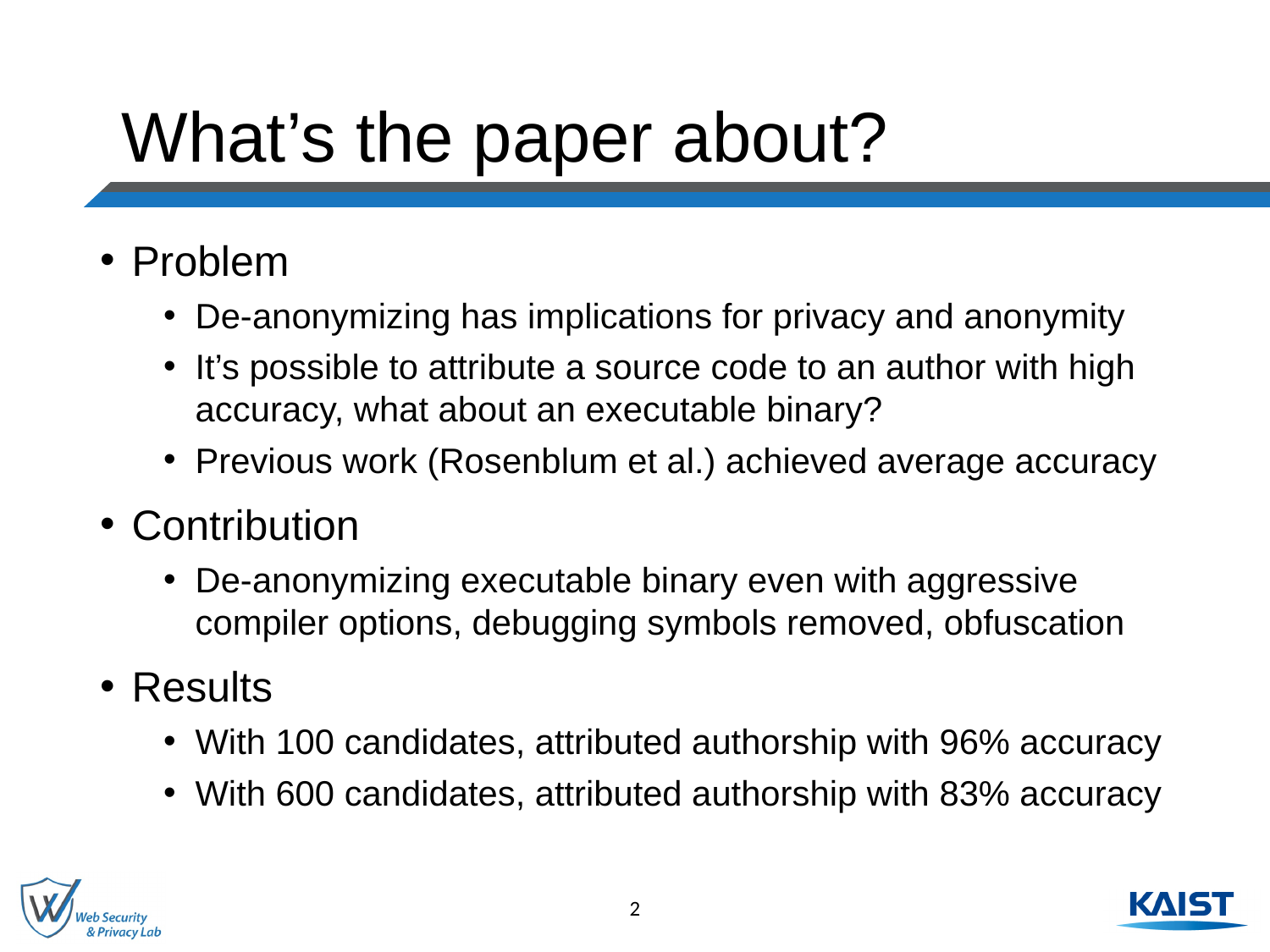

# What’s the paper about?
Problem
De-anonymizing has implications for privacy and anonymity
It’s possible to attribute a source code to an author with high  accuracy, what about an executable binary?
Previous work (Rosenblum et al.) achieved average accuracy
Contribution
De-anonymizing executable binary even with aggressive  compiler options, debugging symbols removed, obfuscation
Results
With 100 candidates, attributed authorship with 96% accuracy
With 600 candidates, attributed authorship with 83% accuracy
2